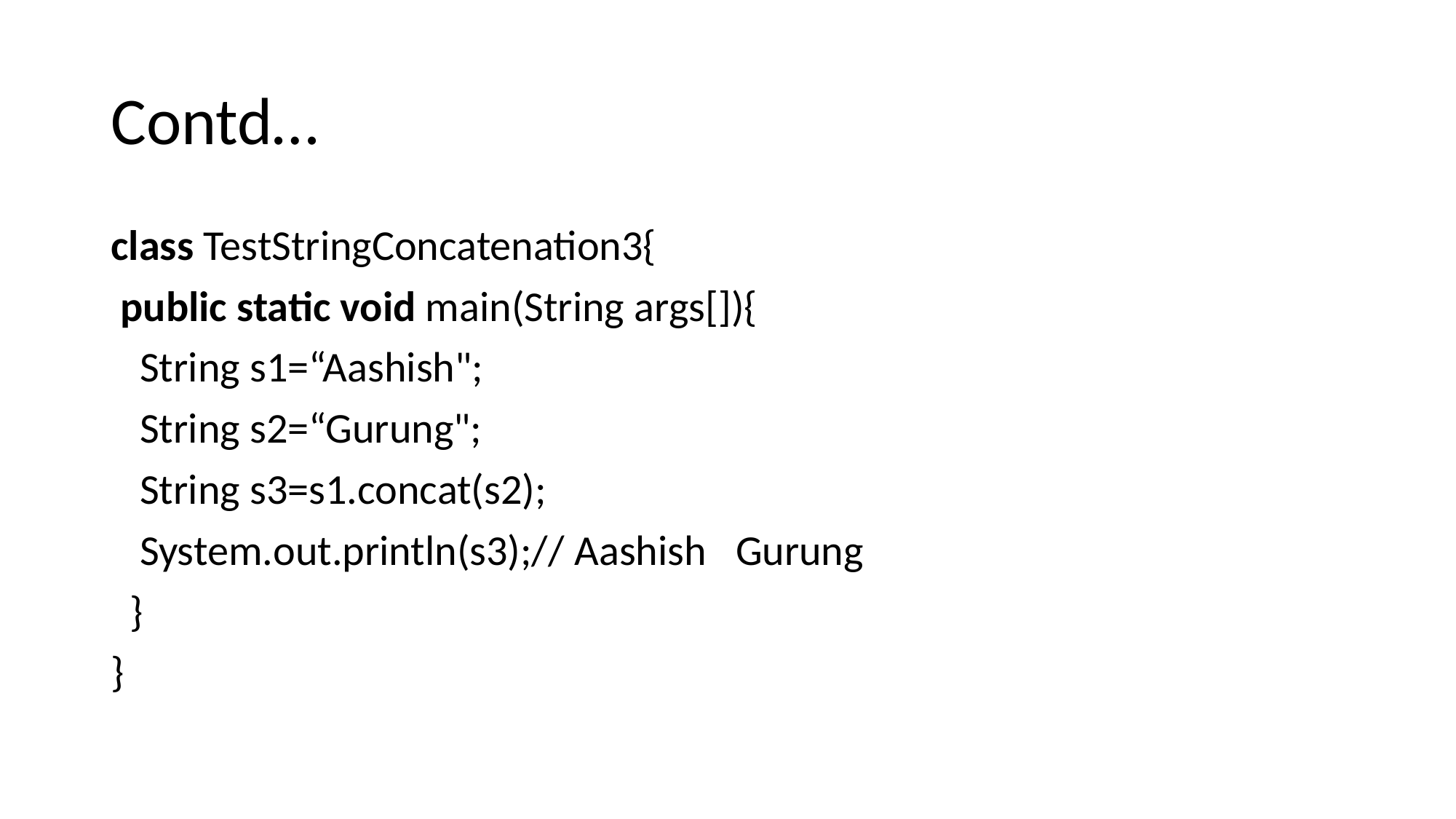

# Contd…
class TestStringConcatenation3{
 public static void main(String args[]){
   String s1=“Aashish";
   String s2=“Gurung";
   String s3=s1.concat(s2);
   System.out.println(s3);// Aashish   Gurung
  }
}